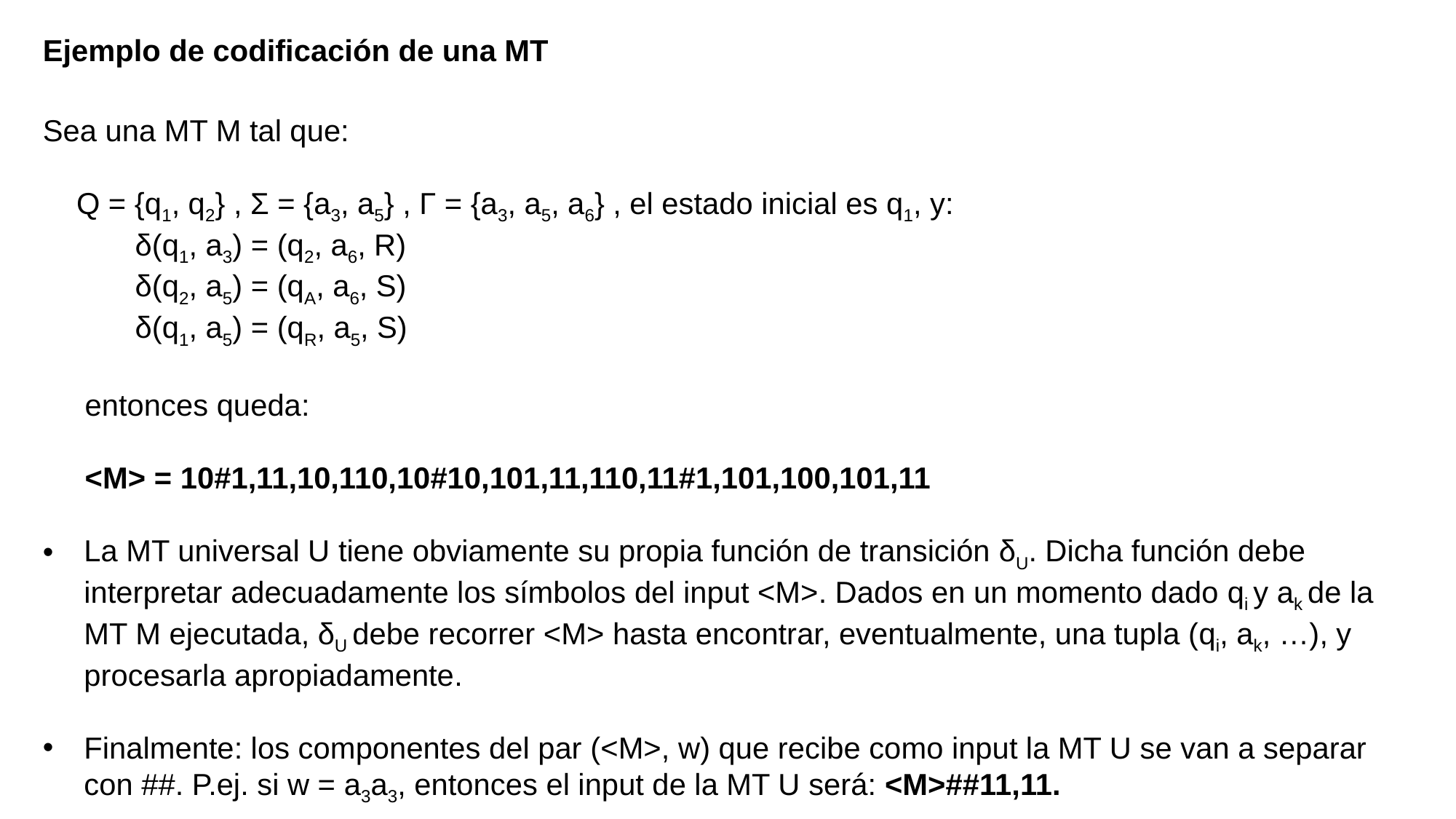

Ejemplo de codificación de una MT

Sea una MT M tal que:

    Q = {q1, q2} , Ʃ = {a3, a5} , Γ = {a3, a5, a6} , el estado inicial es q1, y:
           δ(q1, a3) = (q2, a6, R)
           δ(q2, a5) = (qA, a6, S)
           δ(q1, a5) = (qR, a5, S)

     entonces queda:

     <M> = 10#1,11,10,110,10#10,101,11,110,11#1,101,100,101,11

La MT universal U tiene obviamente su propia función de transición δU. Dicha función debe interpretar adecuadamente los símbolos del input <M>. Dados en un momento dado qi y ak de la MT M ejecutada, δU debe recorrer <M> hasta encontrar, eventualmente, una tupla (qi, ak, …), y procesarla apropiadamente.

Finalmente: los componentes del par (<M>, w) que recibe como input la MT U se van a separar con ##. P.ej. si w = a3a3, entonces el input de la MT U será: <M>##11,11.